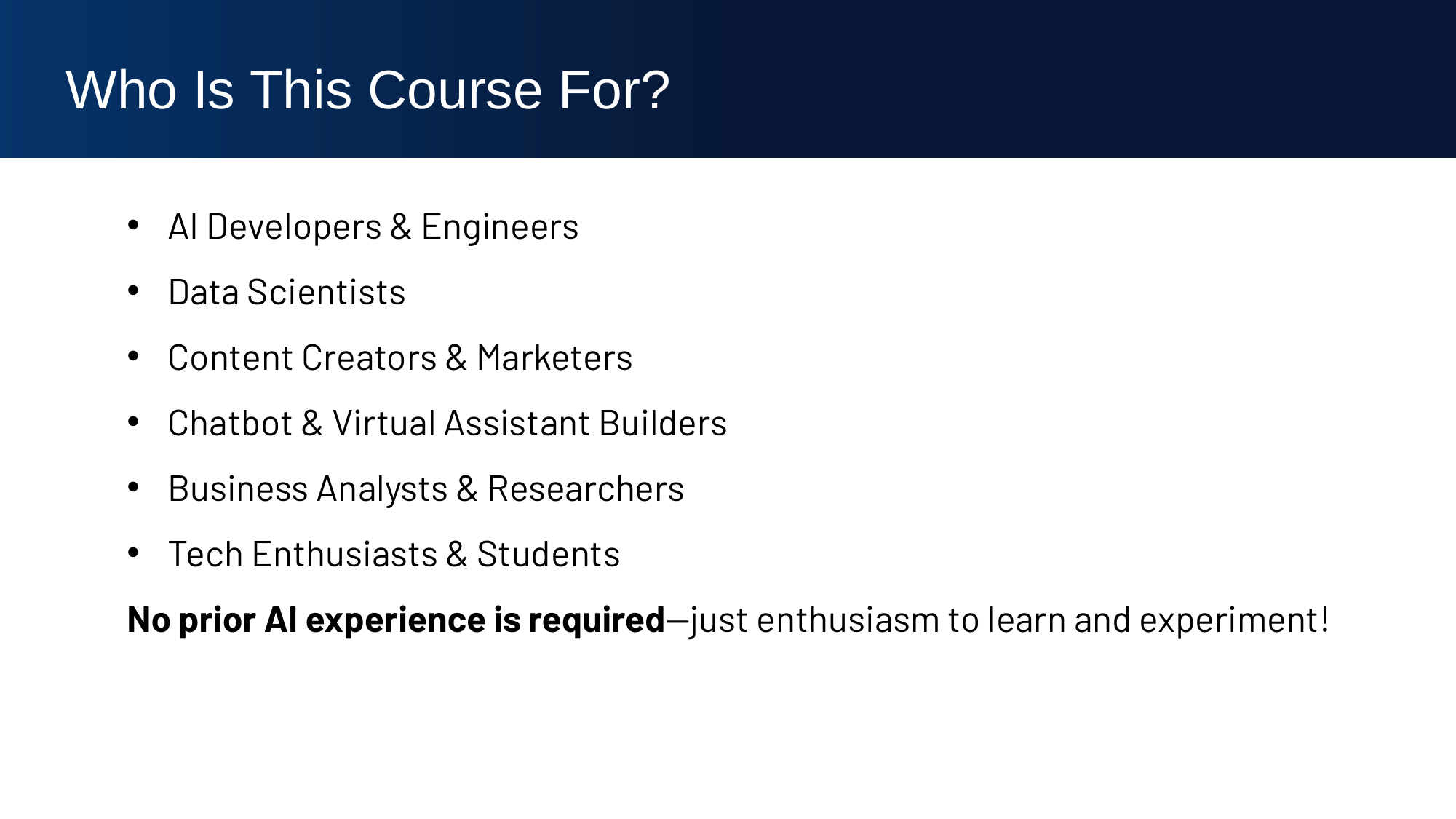

Who Is This Course For?

AI Developers & Engineers
Data Scientists
Content Creators & Marketers
Chatbot & Virtual Assistant Builders
Business Analysts & Researchers
Tech Enthusiasts & Students
No prior AI experience is required—just enthusiasm to learn and experiment!